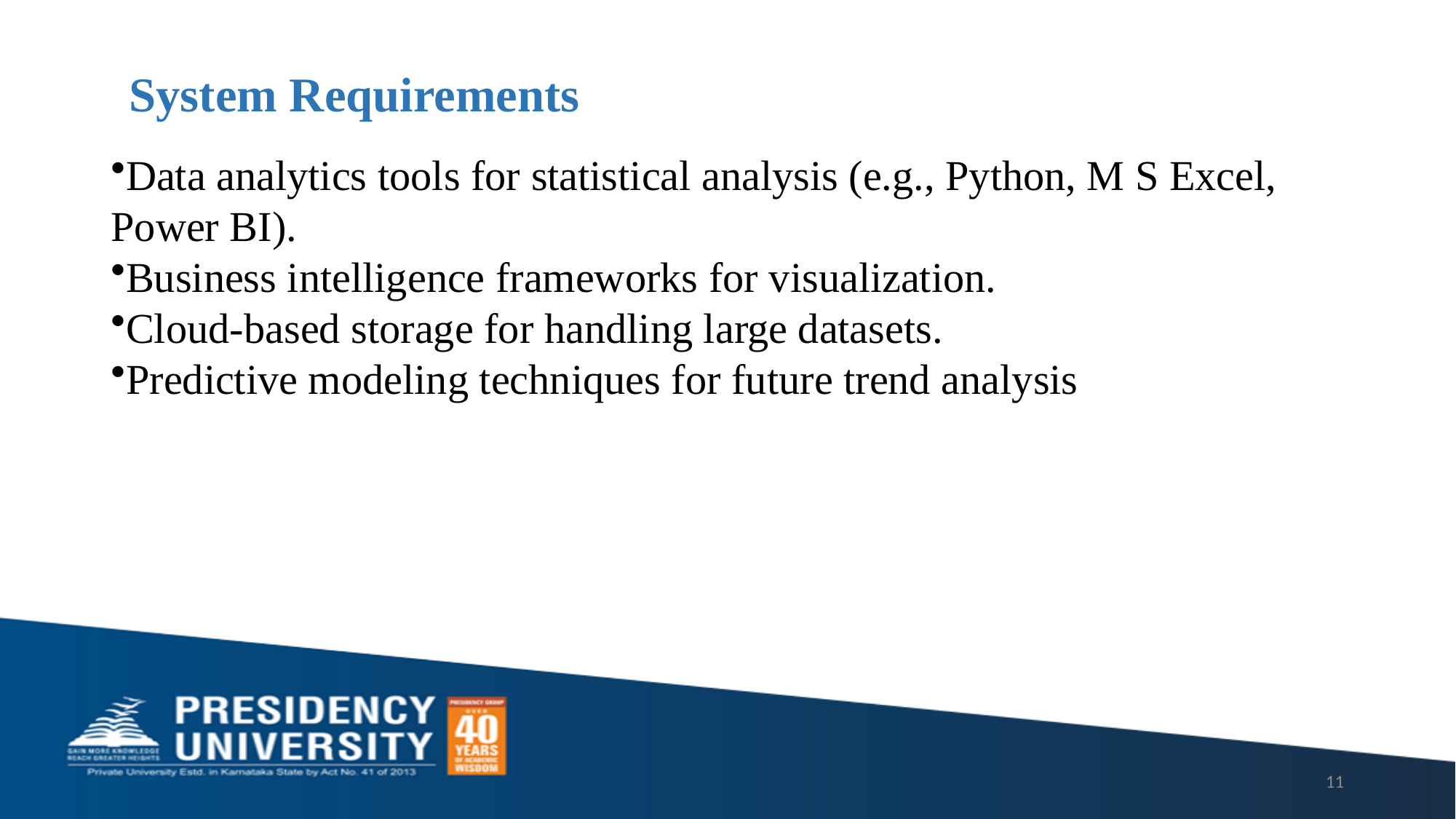

# System Requirements

Data analytics tools for statistical analysis (e.g., Python, M S Excel, Power BI).
Business intelligence frameworks for visualization.
Cloud-based storage for handling large datasets.
Predictive modeling techniques for future trend analysis
11